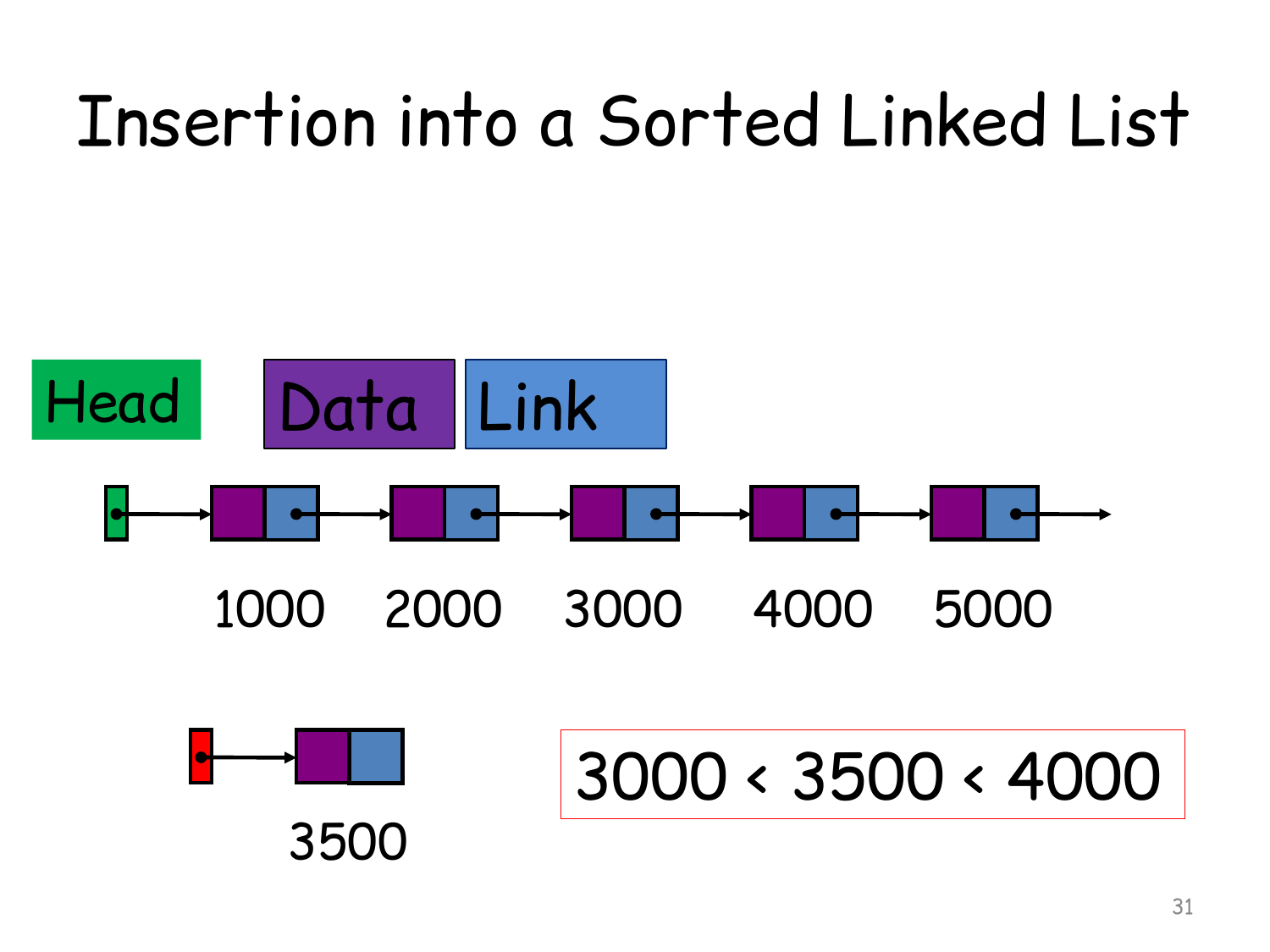

# Insertion into a Sorted Linked List

Head
Data
Link

1000
2000
3000
4000
5000

3500
3000 < 3500 < 4000
31